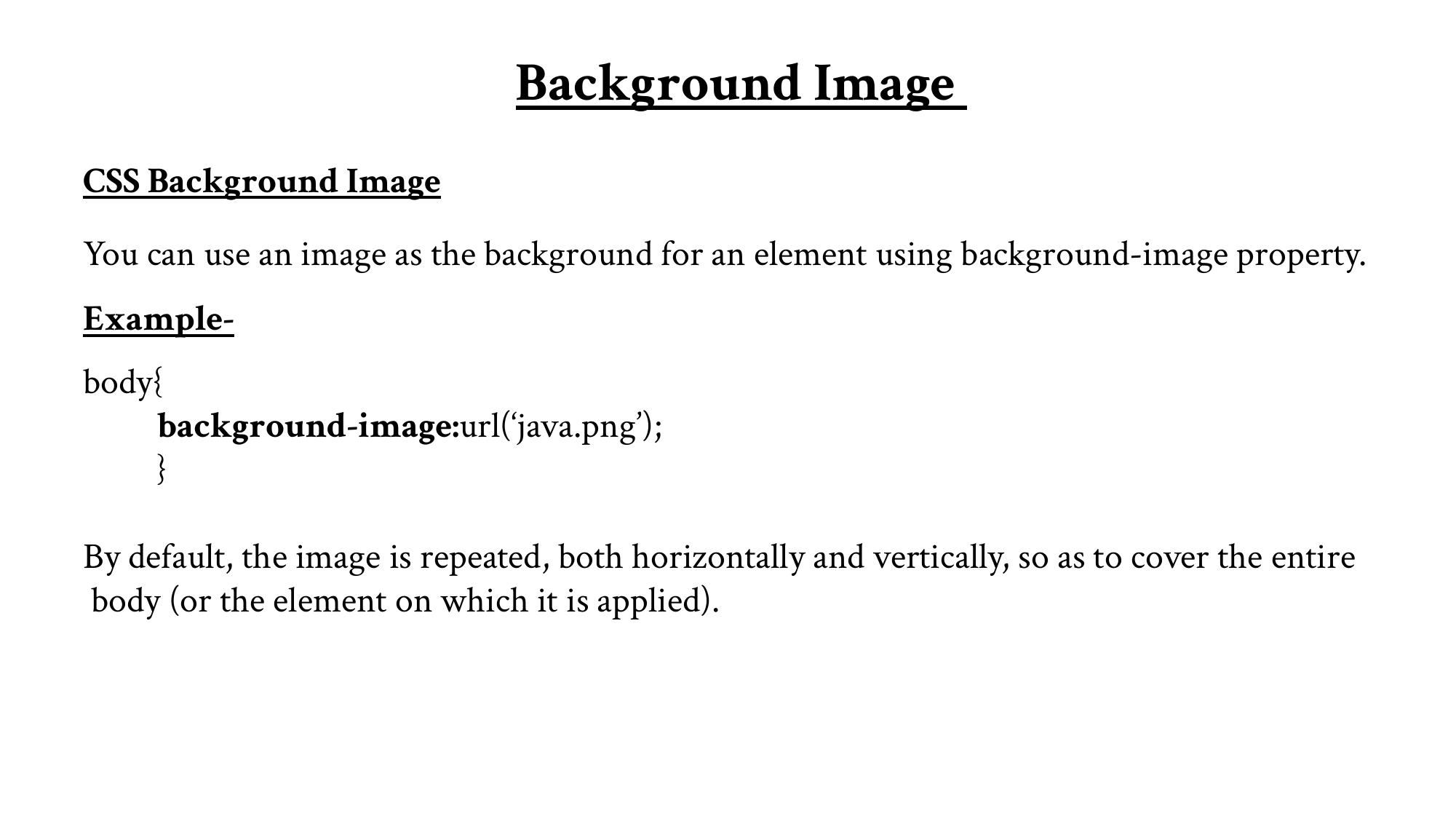

Background Image

CSS Background Image

You can use an image as the background for an element using background-image property.

Example-

body{
         background-image:url(‘java.png’);
         }

By default, the image is repeated, both horizontally and vertically, so as to cover the entire
 body (or the element on which it is applied).